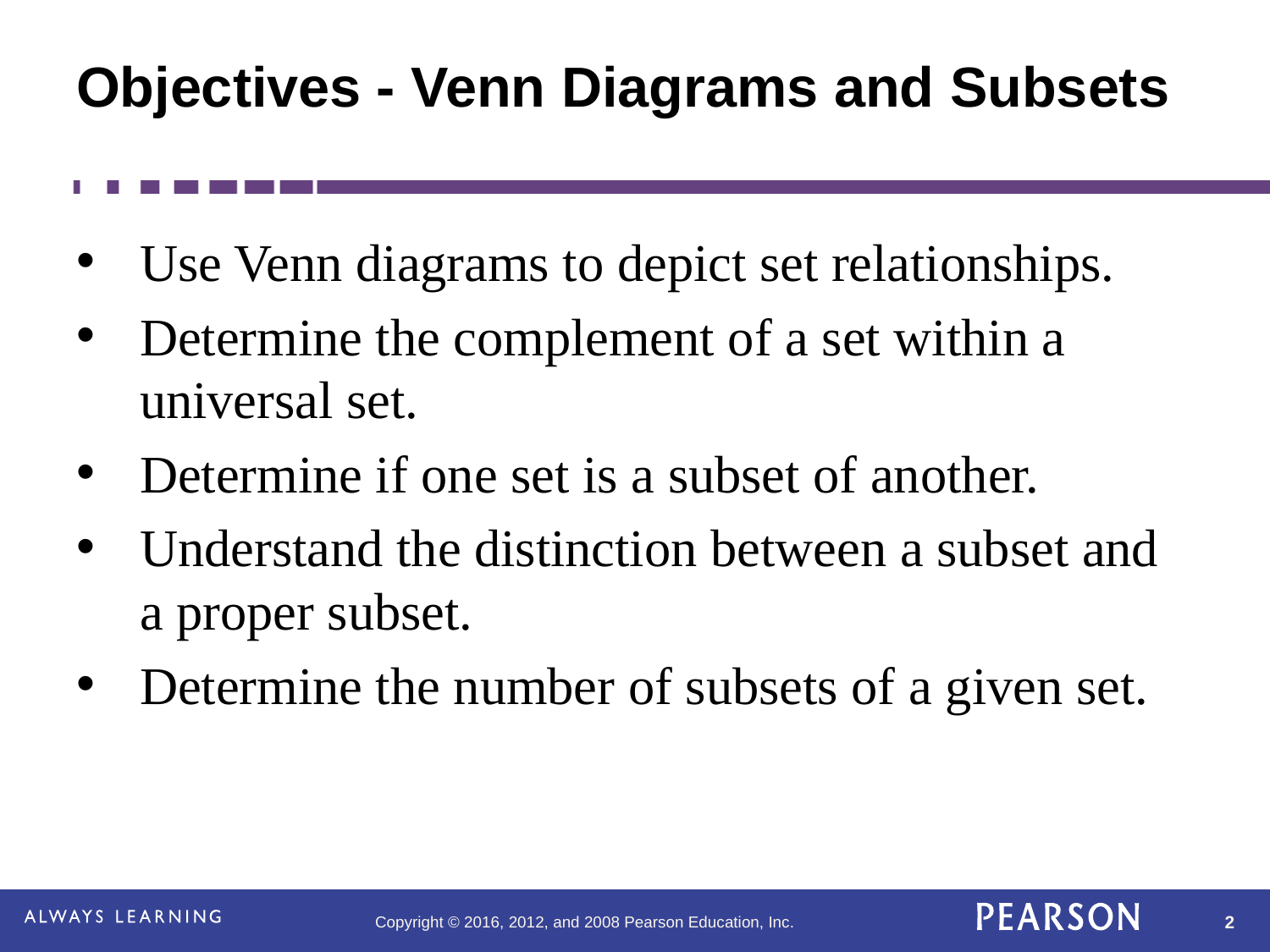

# Objectives - Venn Diagrams and Subsets
Use Venn diagrams to depict set relationships.
Determine the complement of a set within a universal set.
Determine if one set is a subset of another.
Understand the distinction between a subset and a proper subset.
Determine the number of subsets of a given set.